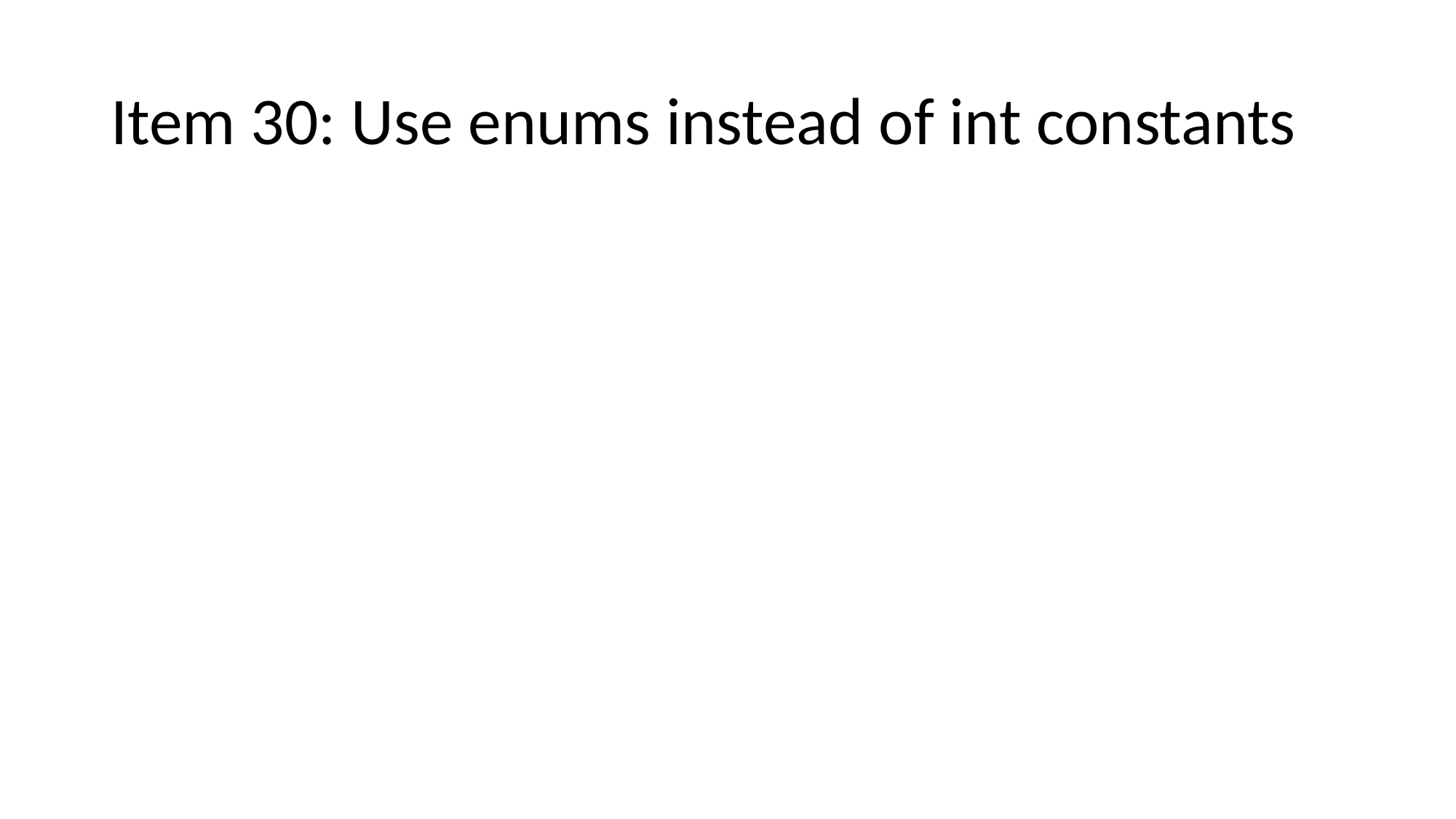

# Item 30: Use enums instead of int constants